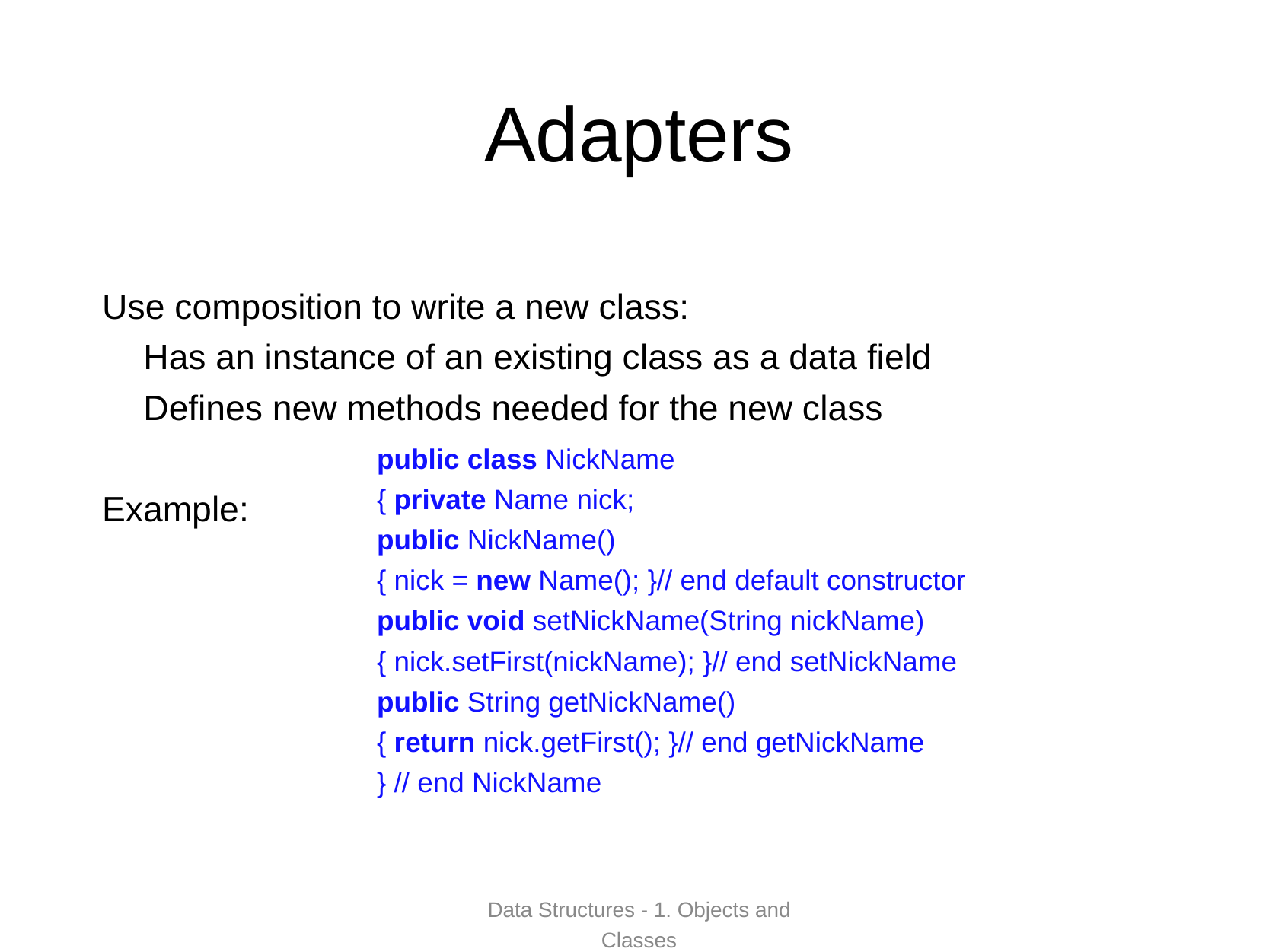

# Adapters
Use composition to write a new class:
Has an instance of an existing class as a data field
Defines new methods needed for the new class

Example:
public class NickName
{ private Name nick;
public NickName()
{ nick = new Name(); }// end default constructor
public void setNickName(String nickName)
{ nick.setFirst(nickName); }// end setNickName
public String getNickName()
{ return nick.getFirst(); }// end getNickName
} // end NickName
Data Structures - 1. Objects and Classes